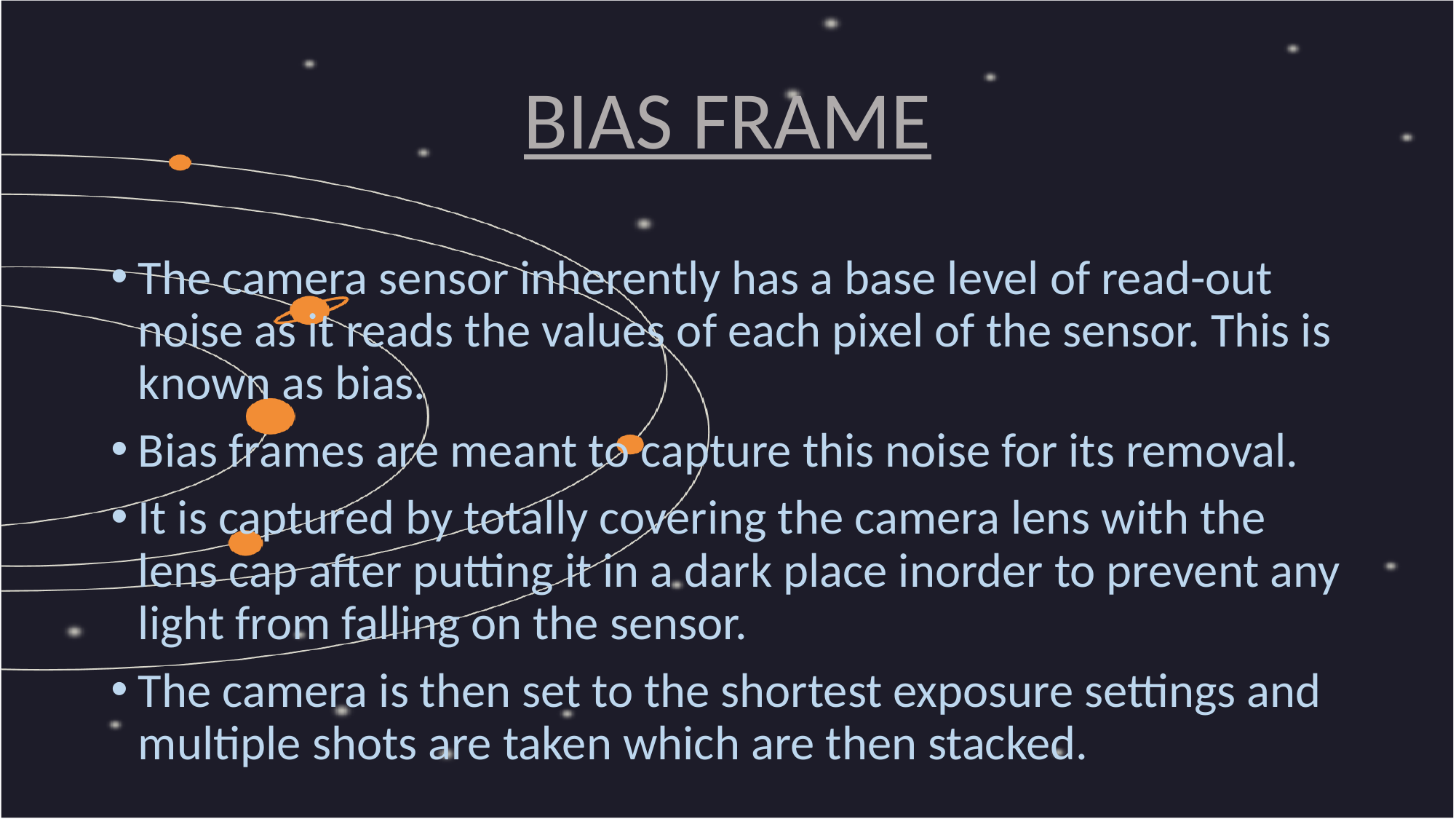

# BIAS FRAME
The camera sensor inherently has a base level of read-out noise as it reads the values of each pixel of the sensor. This is known as bias.
Bias frames are meant to capture this noise for its removal.
It is captured by totally covering the camera lens with the lens cap after putting it in a dark place inorder to prevent any light from falling on the sensor.
The camera is then set to the shortest exposure settings and multiple shots are taken which are then stacked.